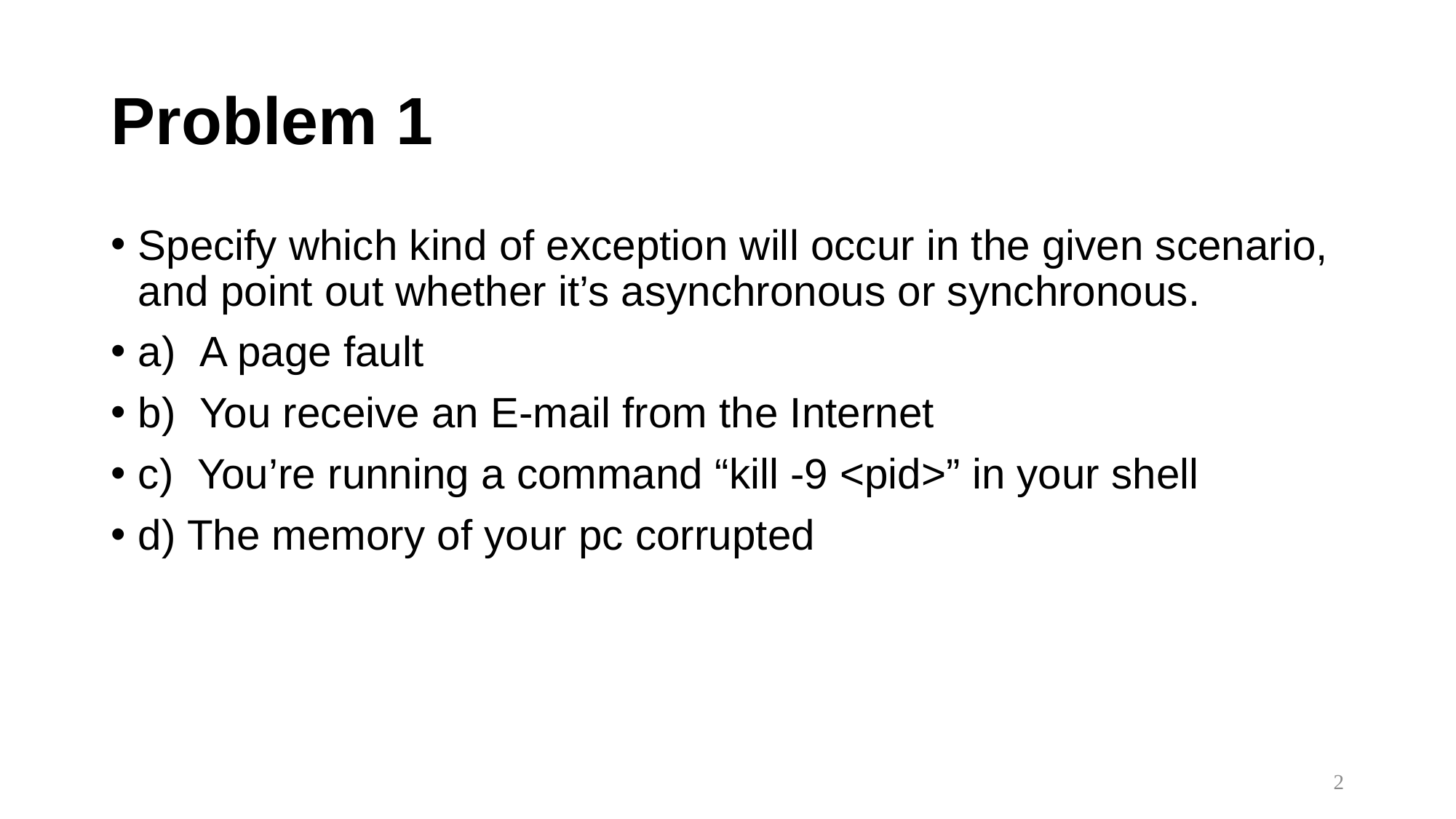

# Problem 1
Specify which kind of exception will occur in the given scenario, and point out whether it’s asynchronous or synchronous.
a)  A page fault
b)  You receive an E-mail from the Internet
c)  You’re running a command “kill -9 <pid>” in your shell
d) The memory of your pc corrupted

2